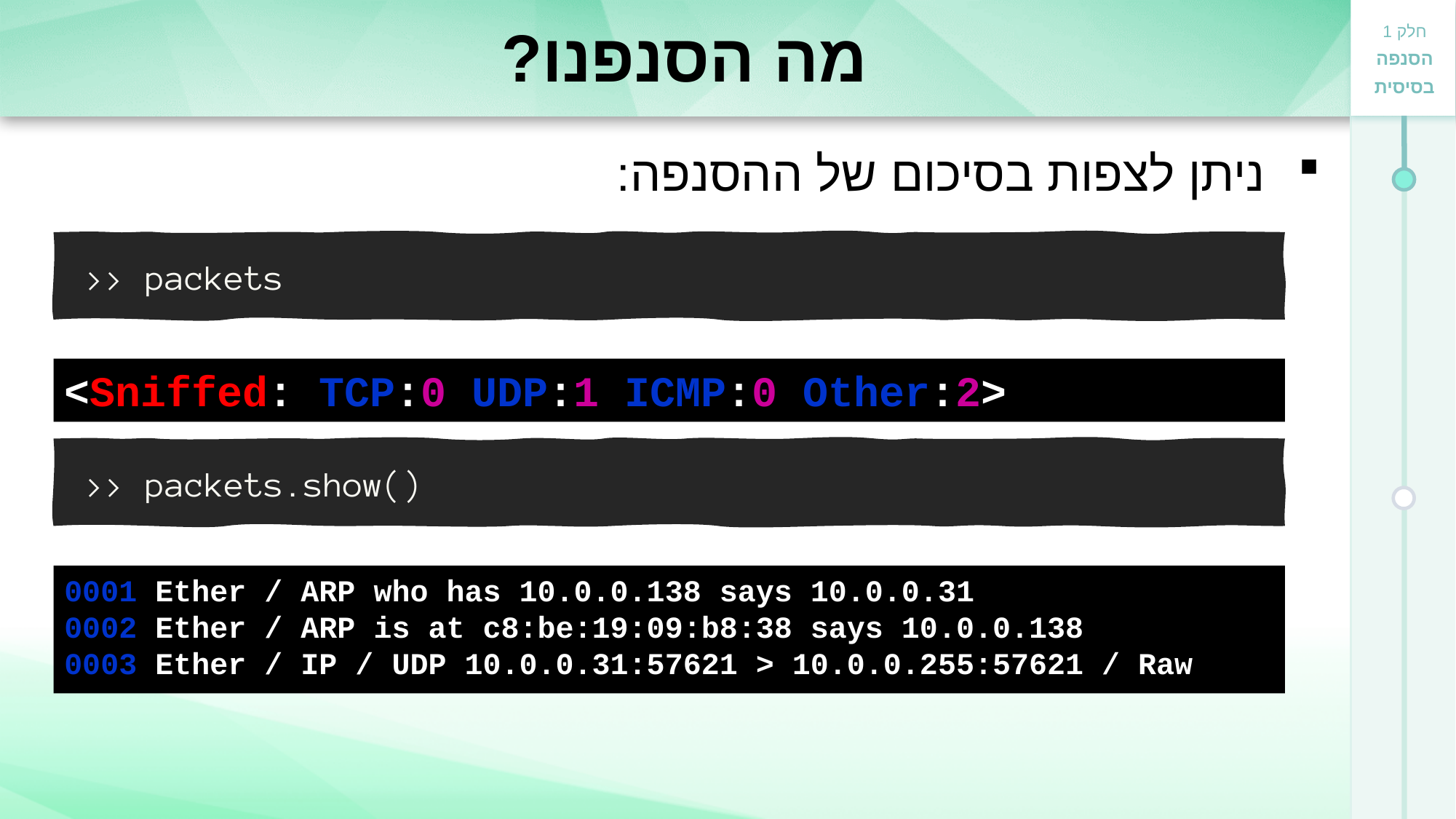

# מה הסנפנו?

ניתן לצפות בסיכום של ההסנפה:
>> packets
<Sniffed: TCP:0 UDP:1 ICMP:0 Other:2>
>> packets.show()
0001 Ether / ARP who has 10.0.0.138 says 10.0.0.31
0002 Ether / ARP is at c8:be:19:09:b8:38 says 10.0.0.138
0003 Ether / IP / UDP 10.0.0.31:57621 > 10.0.0.255:57621 / Raw